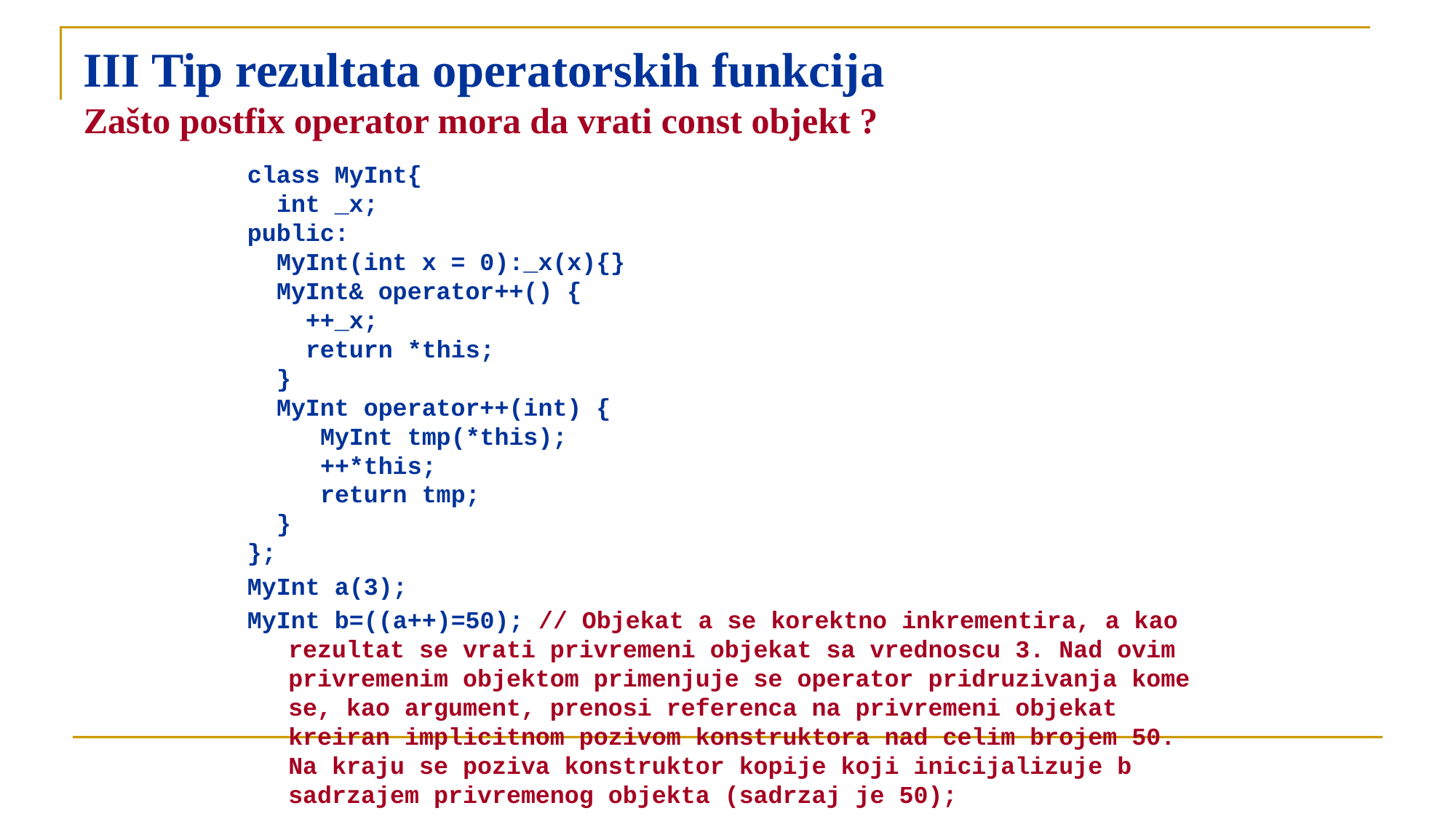

# III Tip rezultata operatorskih funkcija Zašto postfix operator mora da vrati const objekt ?
class MyInt{
  int _x;
public:
  MyInt(int x = 0):_x(x){}
  MyInt& operator++() {
    ++_x;
    return *this;
  }
  MyInt operator++(int) {
     MyInt tmp(*this);
     ++*this;
     return tmp;
  }
};
MyInt a(3);
MyInt b=((a++)=50); // Objekat a se korektno inkrementira, a kao rezultat se vrati privremeni objekat sa vrednoscu 3. Nad ovim privremenim objektom primenjuje se operator pridruzivanja kome se, kao argument, prenosi referenca na privremeni objekat kreiran implicitnom pozivom konstruktora nad celim brojem 50. Na kraju se poziva konstruktor kopije koji inicijalizuje b sadrzajem privremenog objekta (sadrzaj je 50);